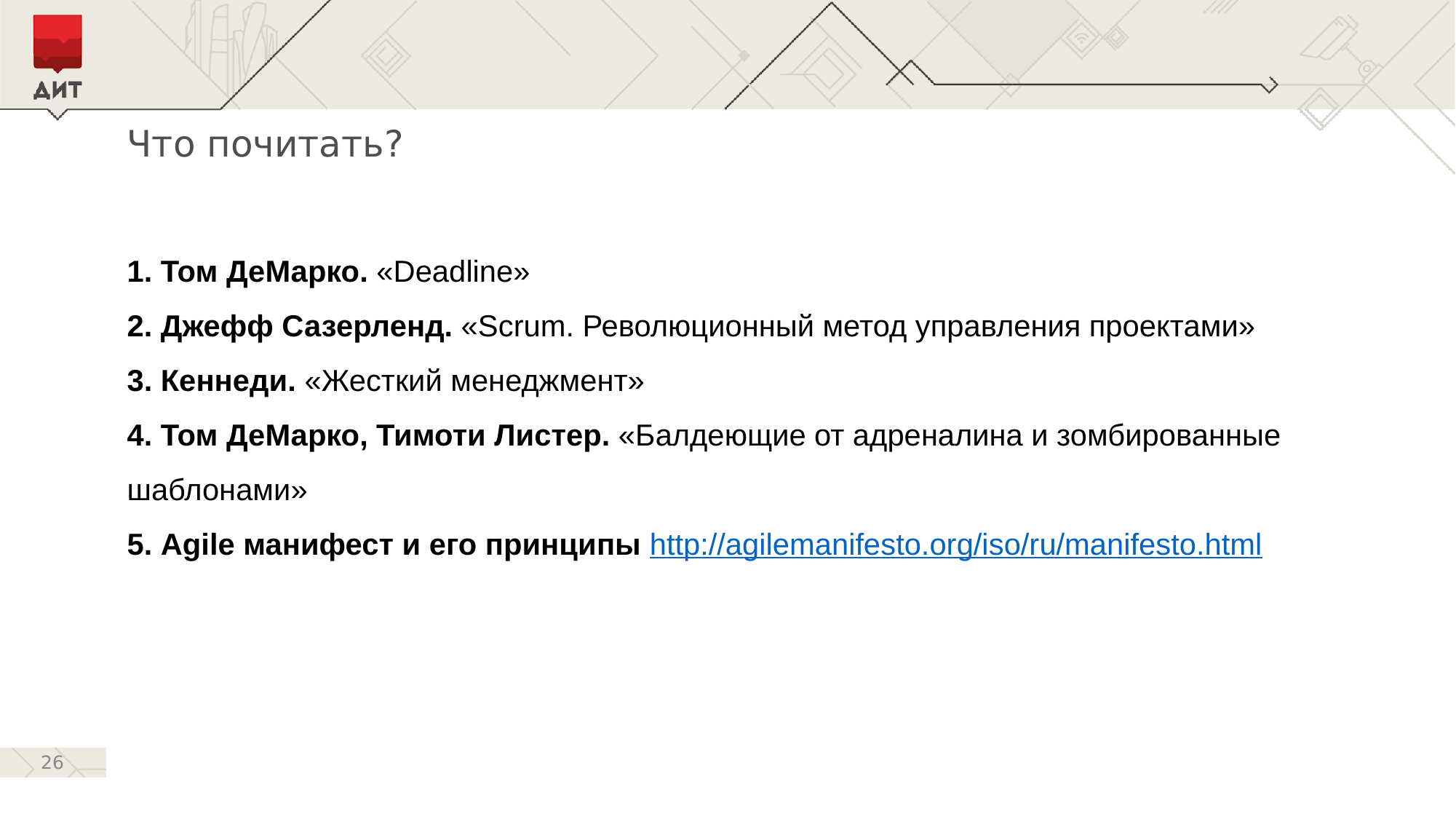

Что почитать?
1. Том ДеМарко. «Deadline»
2. Джефф Сазерленд. «Scrum. Революционный метод управления проектами»
3. Кеннеди. «Жесткий менеджмент»
4. Том ДеМарко, Тимоти Листер. «Балдеющие от адреналина и зомбированные шаблонами»
5. Agile манифест и его принципы http://agilemanifesto.org/iso/ru/manifesto.html
26